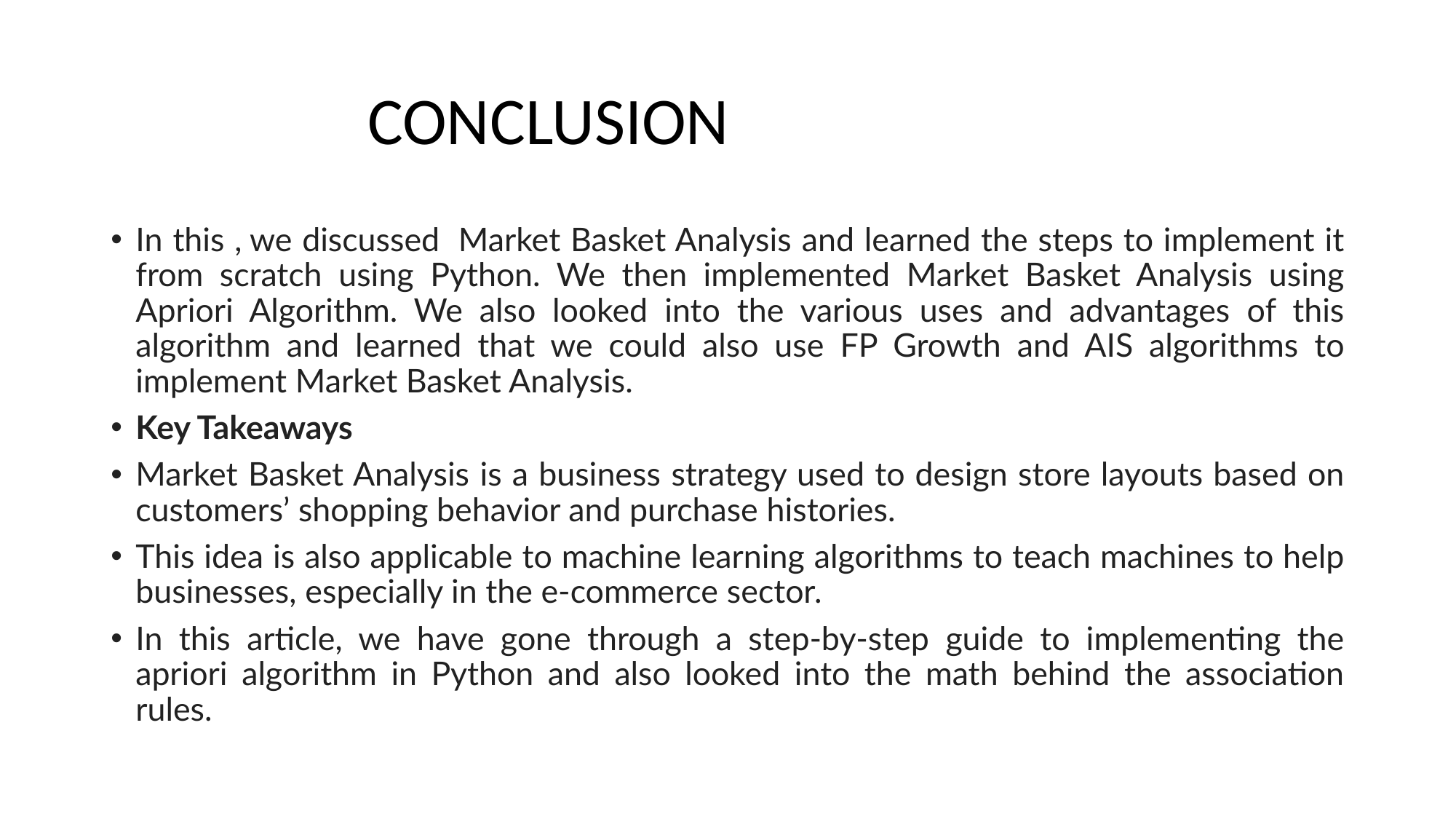

# CONCLUSION
In this , we discussed  Market Basket Analysis and learned the steps to implement it from scratch using Python. We then implemented Market Basket Analysis using Apriori Algorithm. We also looked into the various uses and advantages of this algorithm and learned that we could also use FP Growth and AIS algorithms to implement Market Basket Analysis.
Key Takeaways
Market Basket Analysis is a business strategy used to design store layouts based on customers’ shopping behavior and purchase histories.
This idea is also applicable to machine learning algorithms to teach machines to help businesses, especially in the e-commerce sector.
In this article, we have gone through a step-by-step guide to implementing the apriori algorithm in Python and also looked into the math behind the association rules.